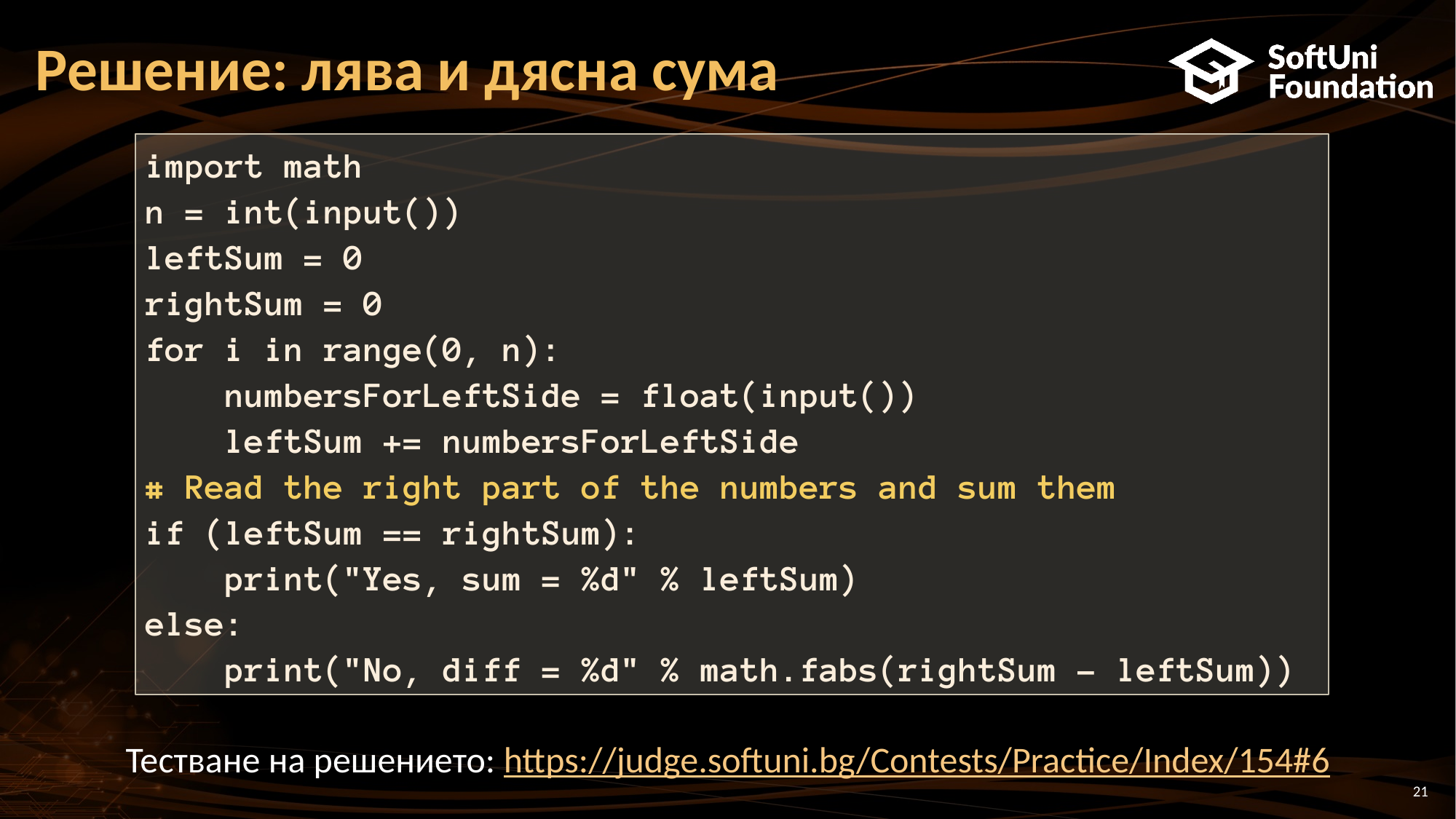

# Решение: лява и дясна сума
import math
n = int(input())
leftSum = 0
rightSum = 0
for i in range(0, n):
    numbersForLeftSide = float(input())
    leftSum += numbersForLeftSide
# Read the right part of the numbers and sum them
if (leftSum == rightSum):
    print("Yes, sum = %d" % leftSum)
else:
    print("No, diff = %d" % math.fabs(rightSum - leftSum))
Тестване на решението: https://judge.softuni.bg/Contests/Practice/Index/154#6
21